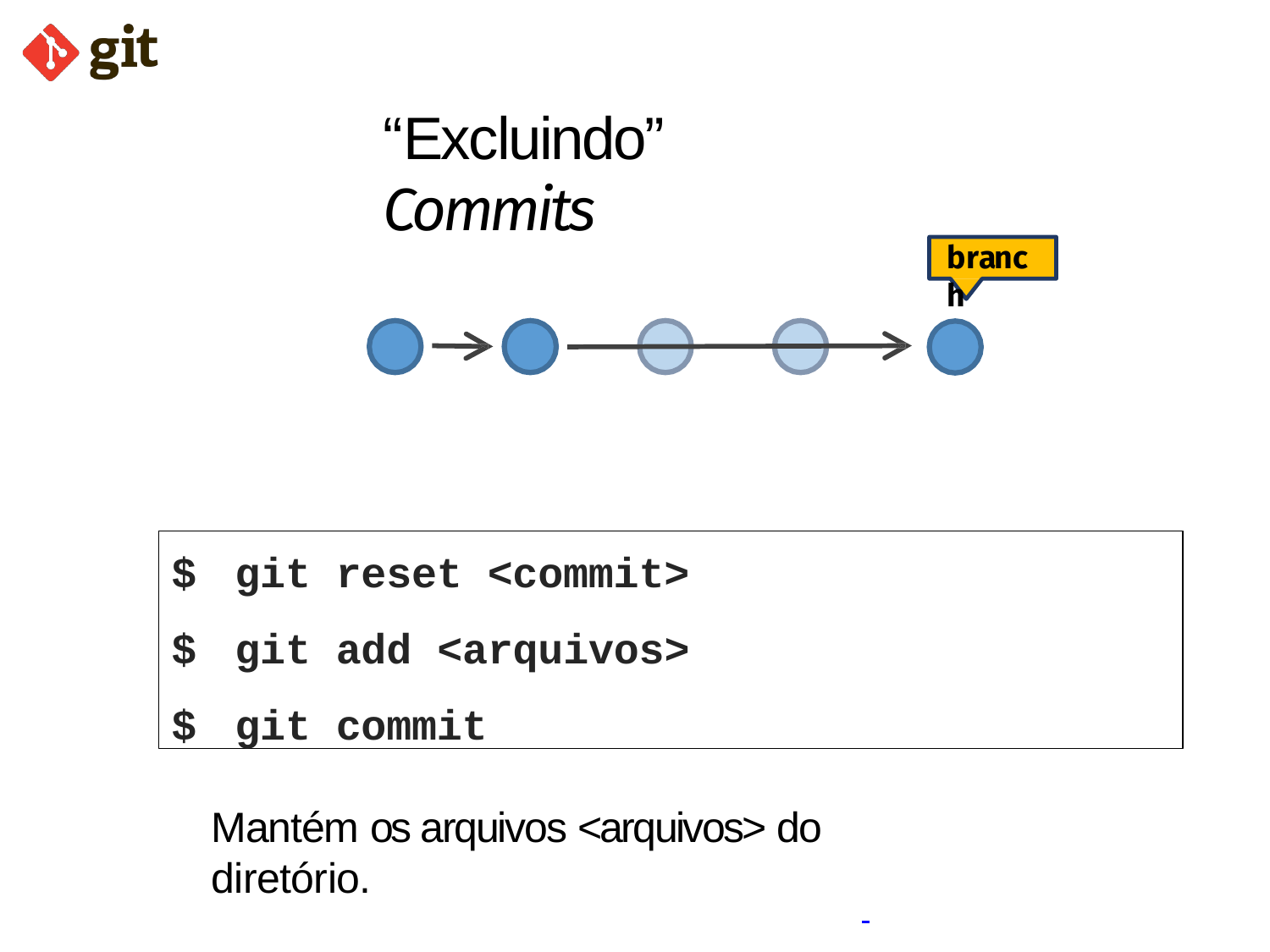

# “Excluindo” Commits
branch

$	git reset <commit>
$	git add <arquivos>
$	git commit
Mantém os arquivos <arquivos> do diretório.